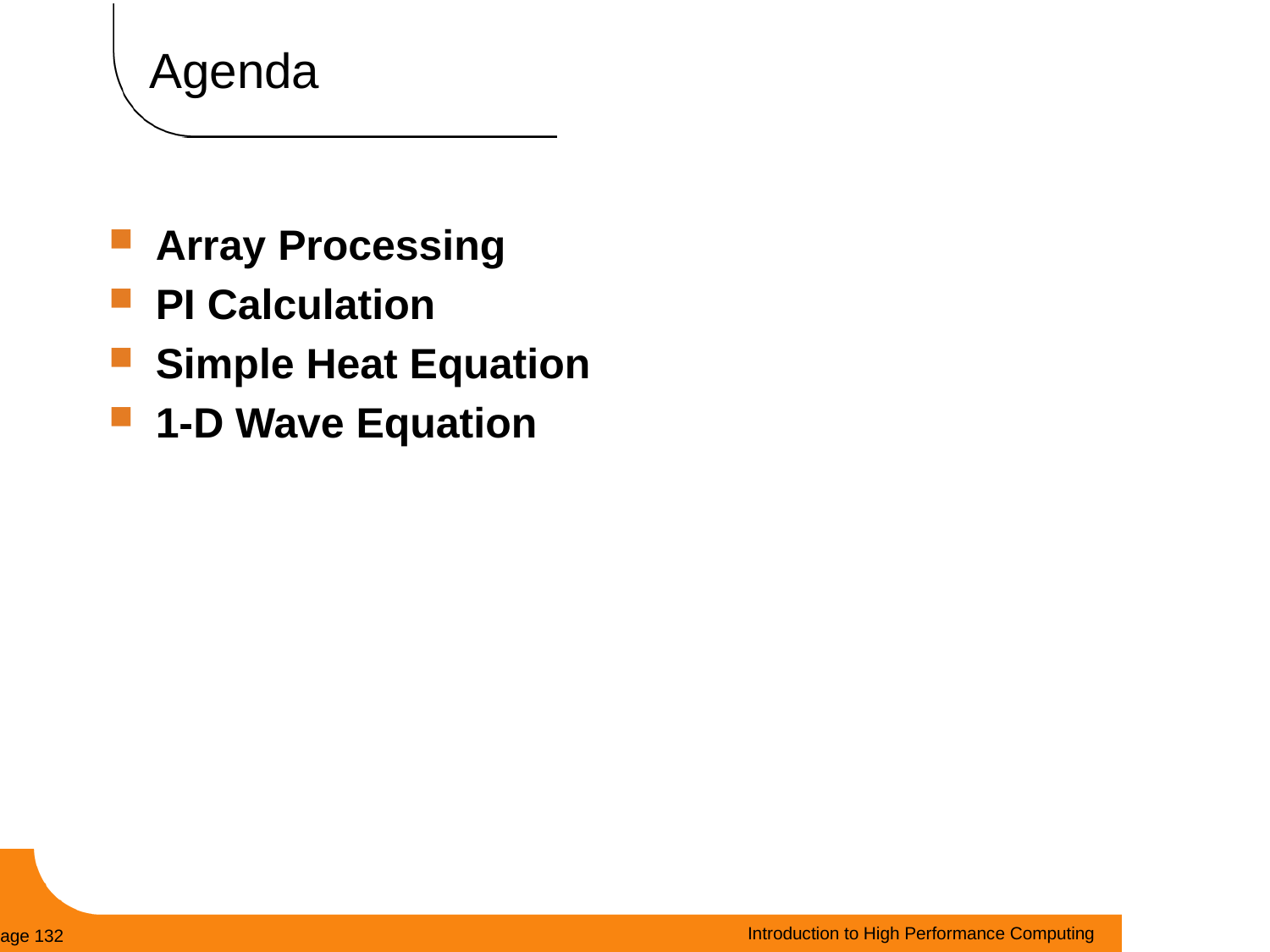

# Agenda
Array Processing
PI Calculation
Simple Heat Equation
1-D Wave Equation